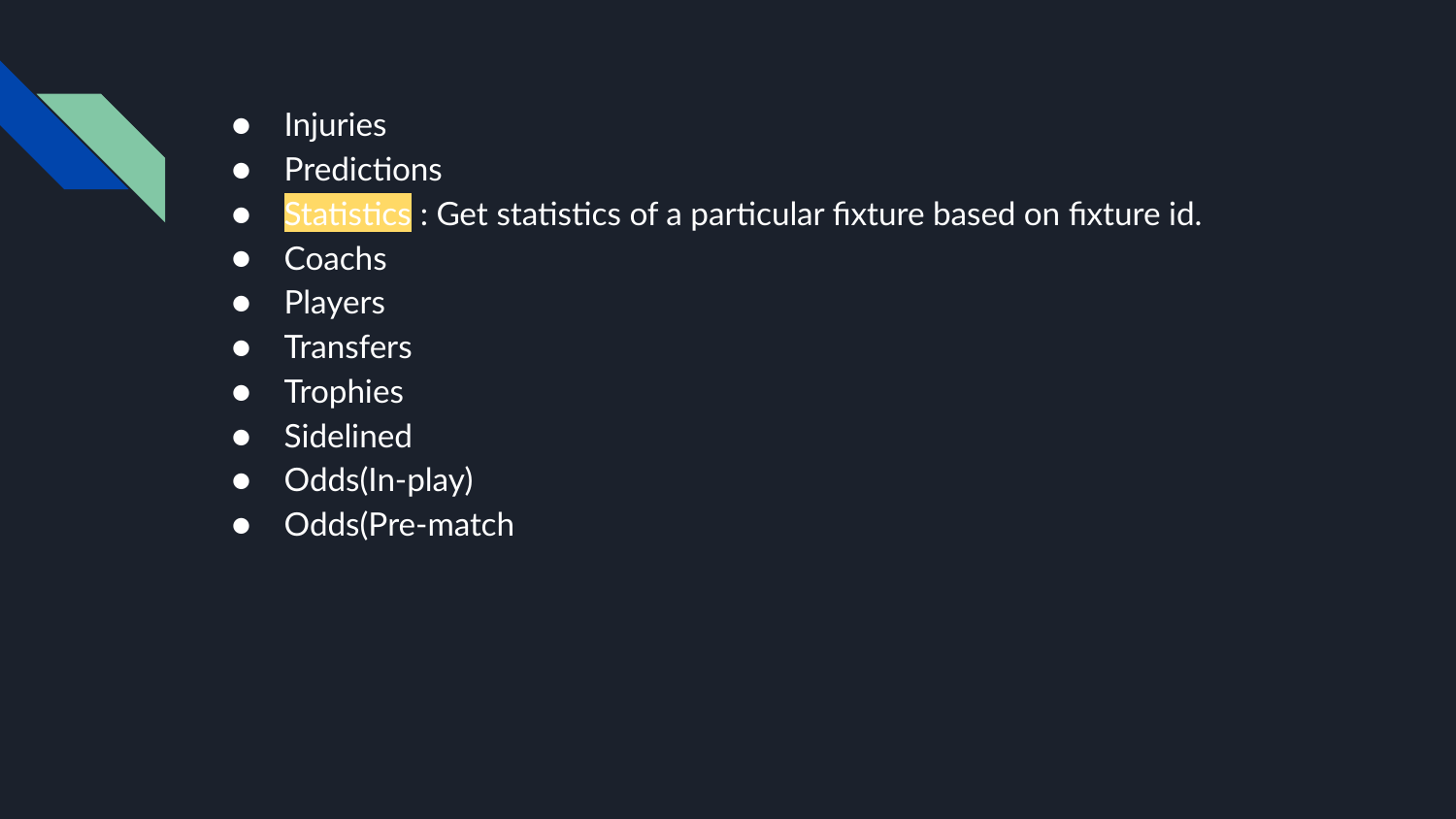

Injuries
Predictions
Statistics : Get statistics of a particular fixture based on fixture id.
Coachs
Players
Transfers
Trophies
Sidelined
Odds(In-play)
Odds(Pre-match